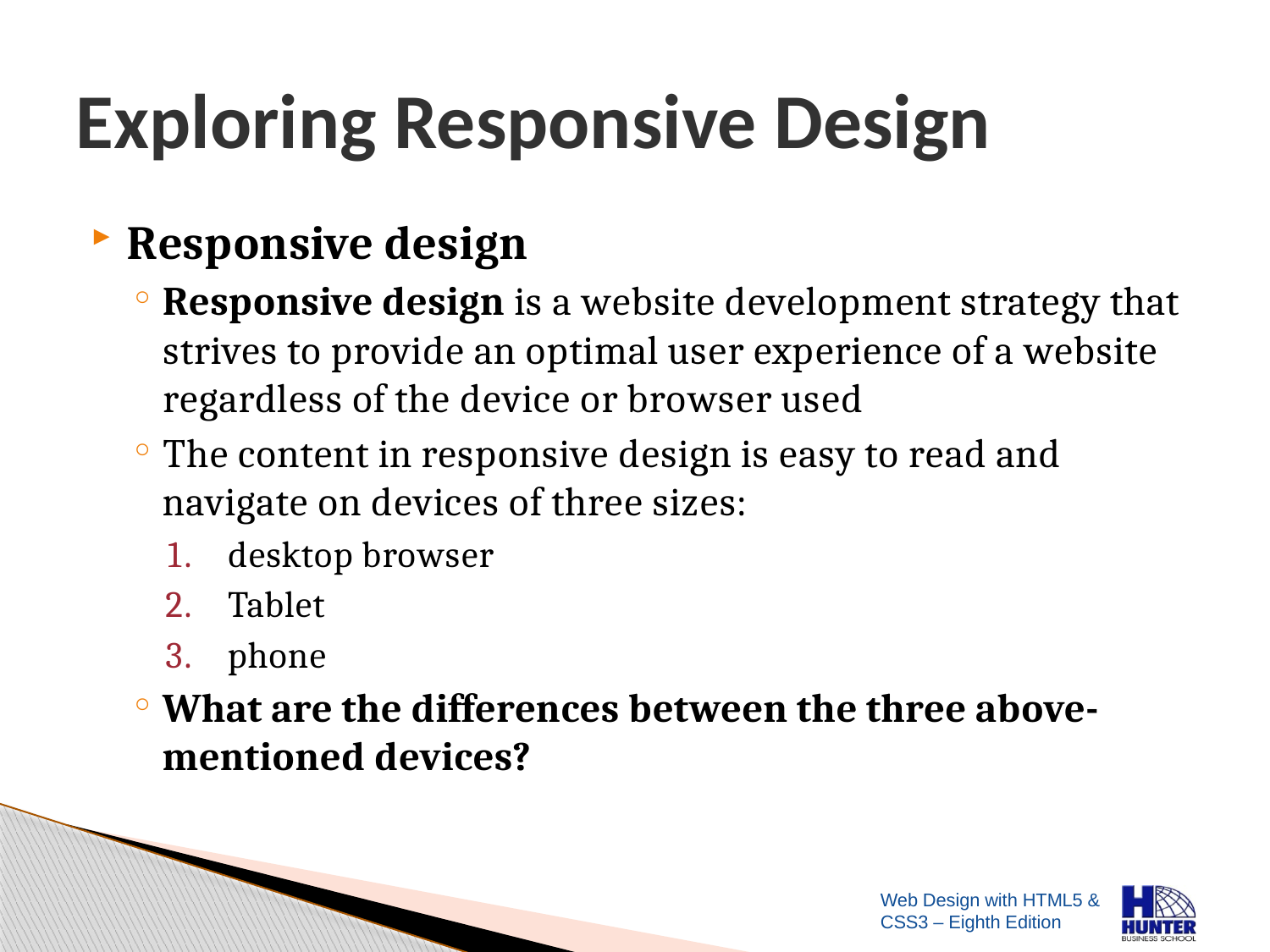

# Exploring Responsive Design
Responsive design
Responsive design is a website development strategy that strives to provide an optimal user experience of a website regardless of the device or browser used
The content in responsive design is easy to read and navigate on devices of three sizes:
desktop browser
Tablet
phone
What are the differences between the three above-mentioned devices?